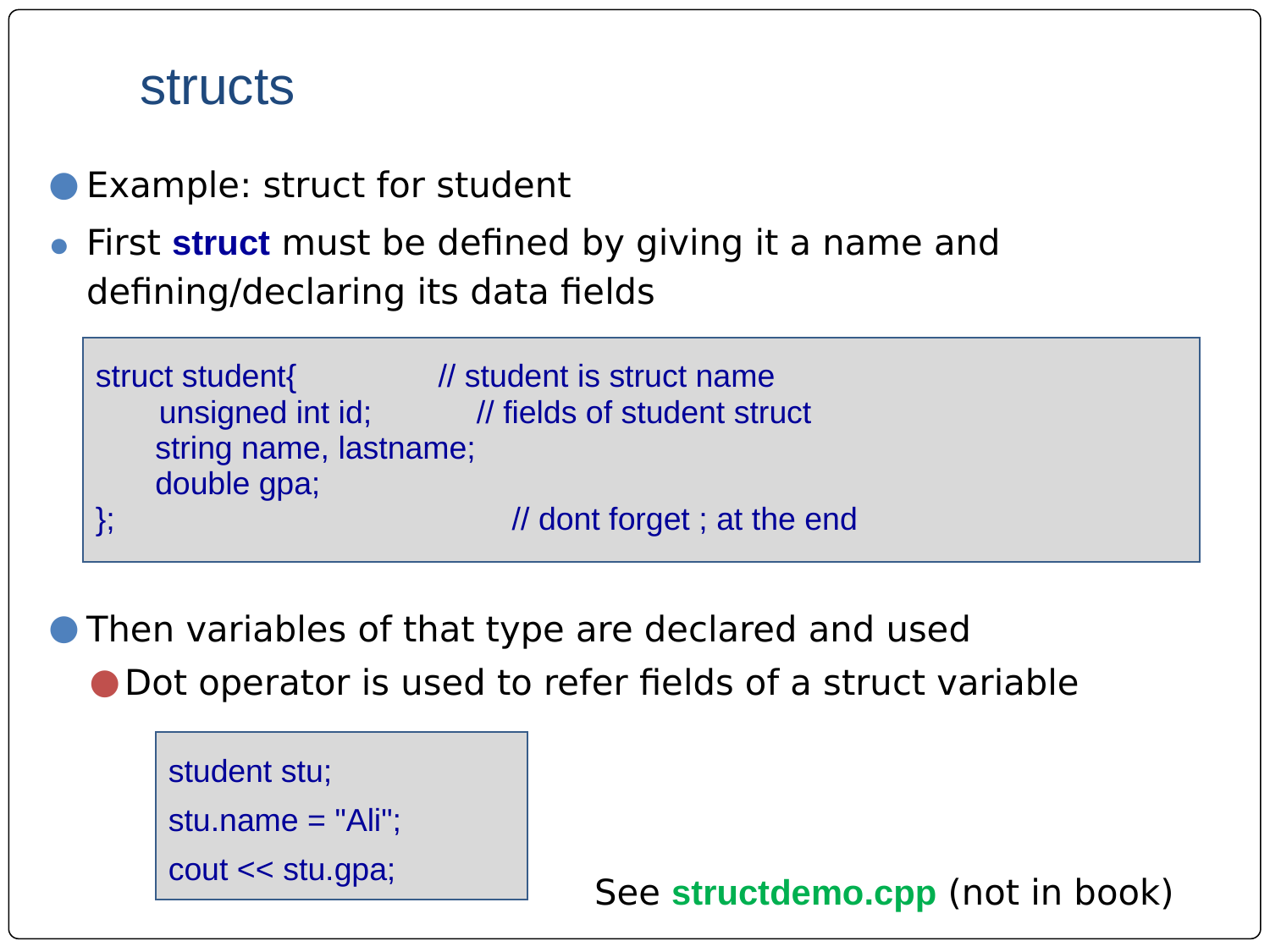

# structs
Example: struct for student
First struct must be defined by giving it a name and defining/declaring its data fields

struct student{	          // student is struct name
unsigned int id;       	// fields of student struct
	 string name, lastname;
	 double gpa;
};                  		    // dont forget ; at the end
Then variables of that type are declared and used
Dot operator is used to refer fields of a struct variable
student stu;
stu.name = "Ali";
cout << stu.gpa;
See structdemo.cpp (not in book)